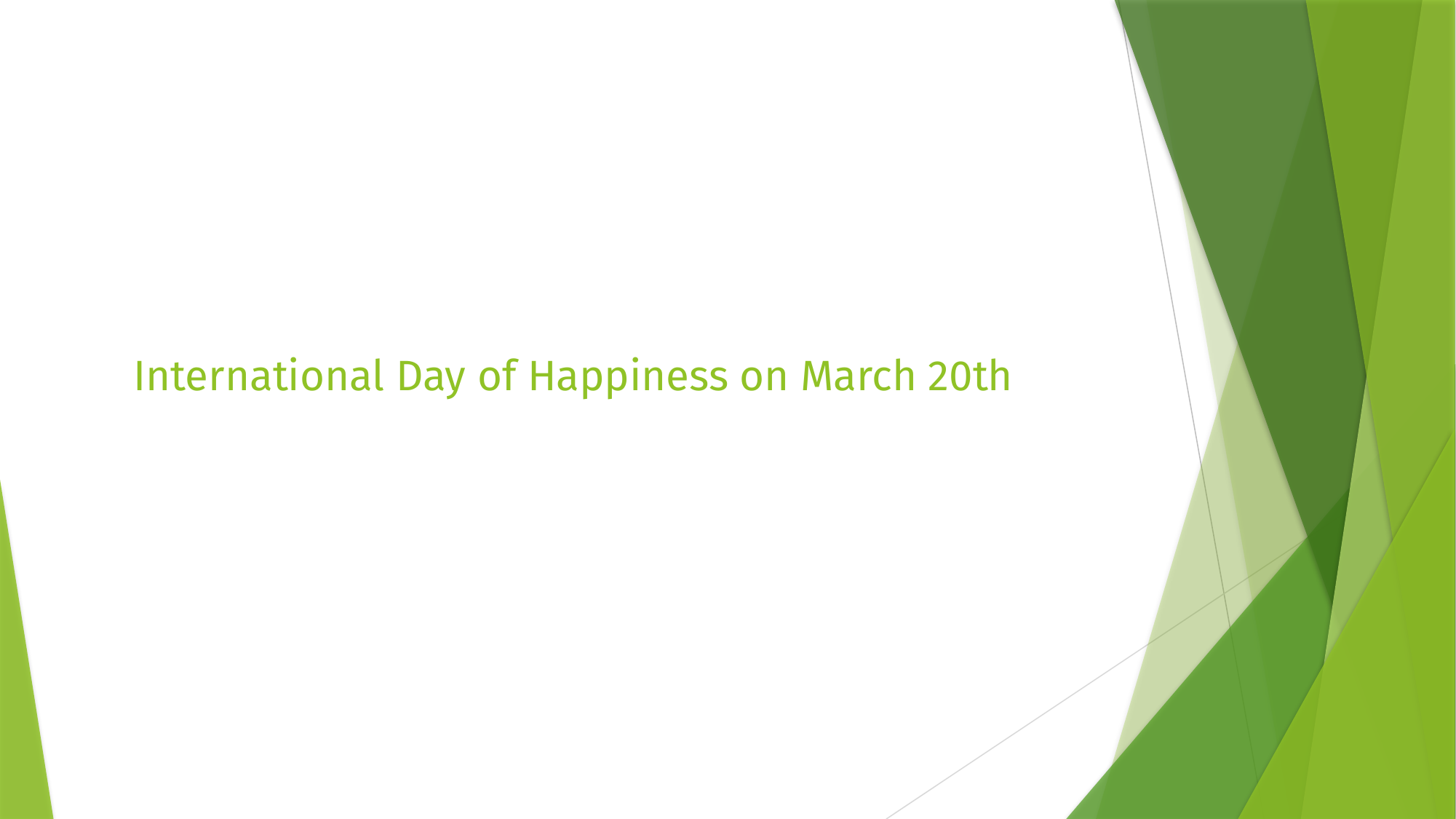

# International Day of Happiness on March 20th